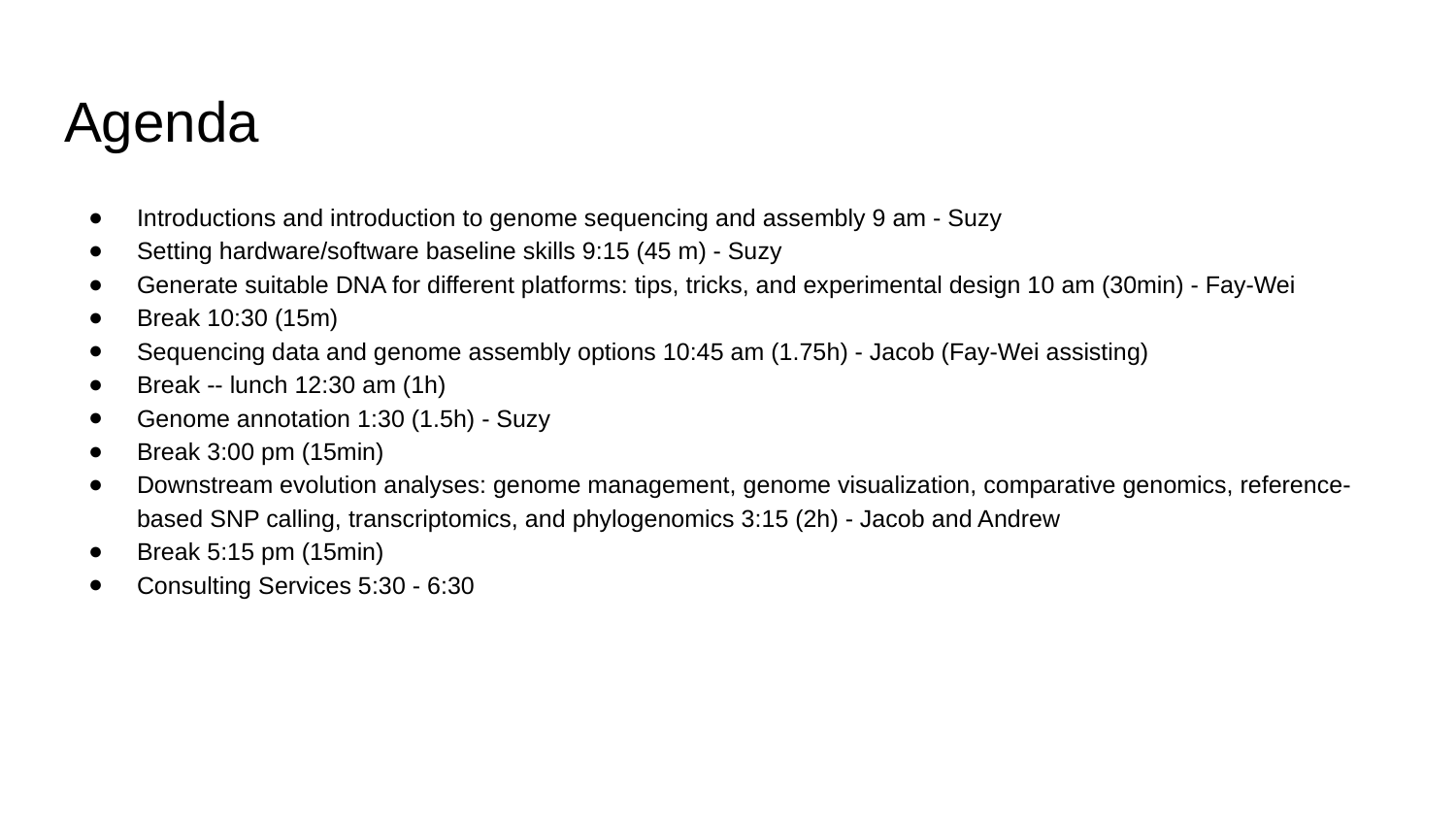

# Agenda

Introductions and introduction to genome sequencing and assembly 9 am - Suzy
Setting hardware/software baseline skills 9:15 (45 m) - Suzy
Generate suitable DNA for different platforms: tips, tricks, and experimental design 10 am (30min) - Fay-Wei
Break 10:30 (15m)
Sequencing data and genome assembly options 10:45 am (1.75h) - Jacob (Fay-Wei assisting)
Break -- lunch 12:30 am (1h)
Genome annotation 1:30 (1.5h) - Suzy
Break 3:00 pm (15min)
Downstream evolution analyses: genome management, genome visualization, comparative genomics, reference-based SNP calling, transcriptomics, and phylogenomics 3:15 (2h) - Jacob and Andrew
Break 5:15 pm (15min)
Consulting Services 5:30 - 6:30